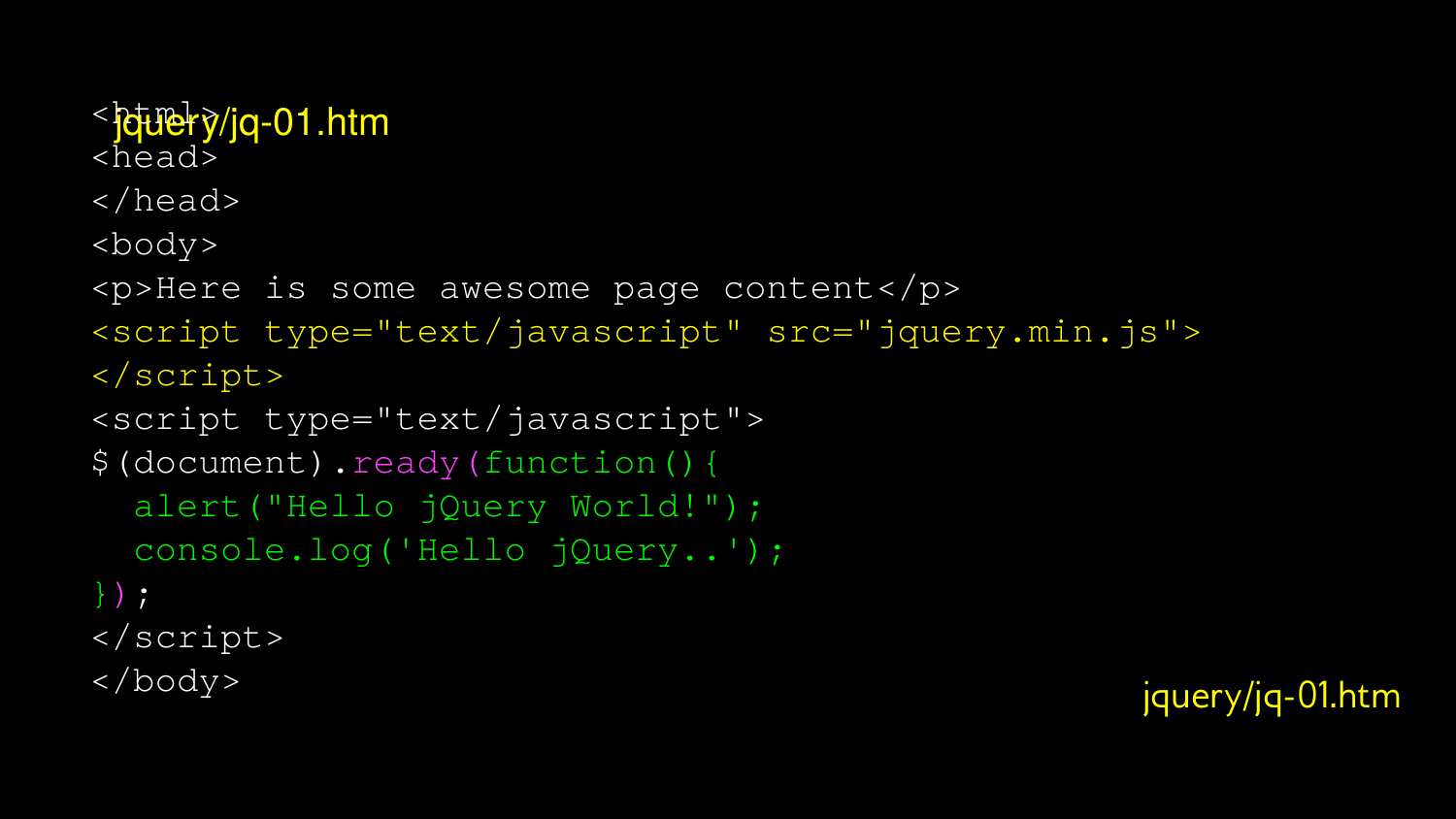

# jquery/jq-01.htm
<html>
<head>
</head>
<body>
<p>Here is some awesome page content</p>
<script type="text/javascript" src="jquery.min.js">
</script>
<script type="text/javascript">
$(document).ready(function(){
  alert("Hello jQuery World!");
  console.log('Hello jQuery..');
});
</script>
</body>
jquery/jq-01.htm